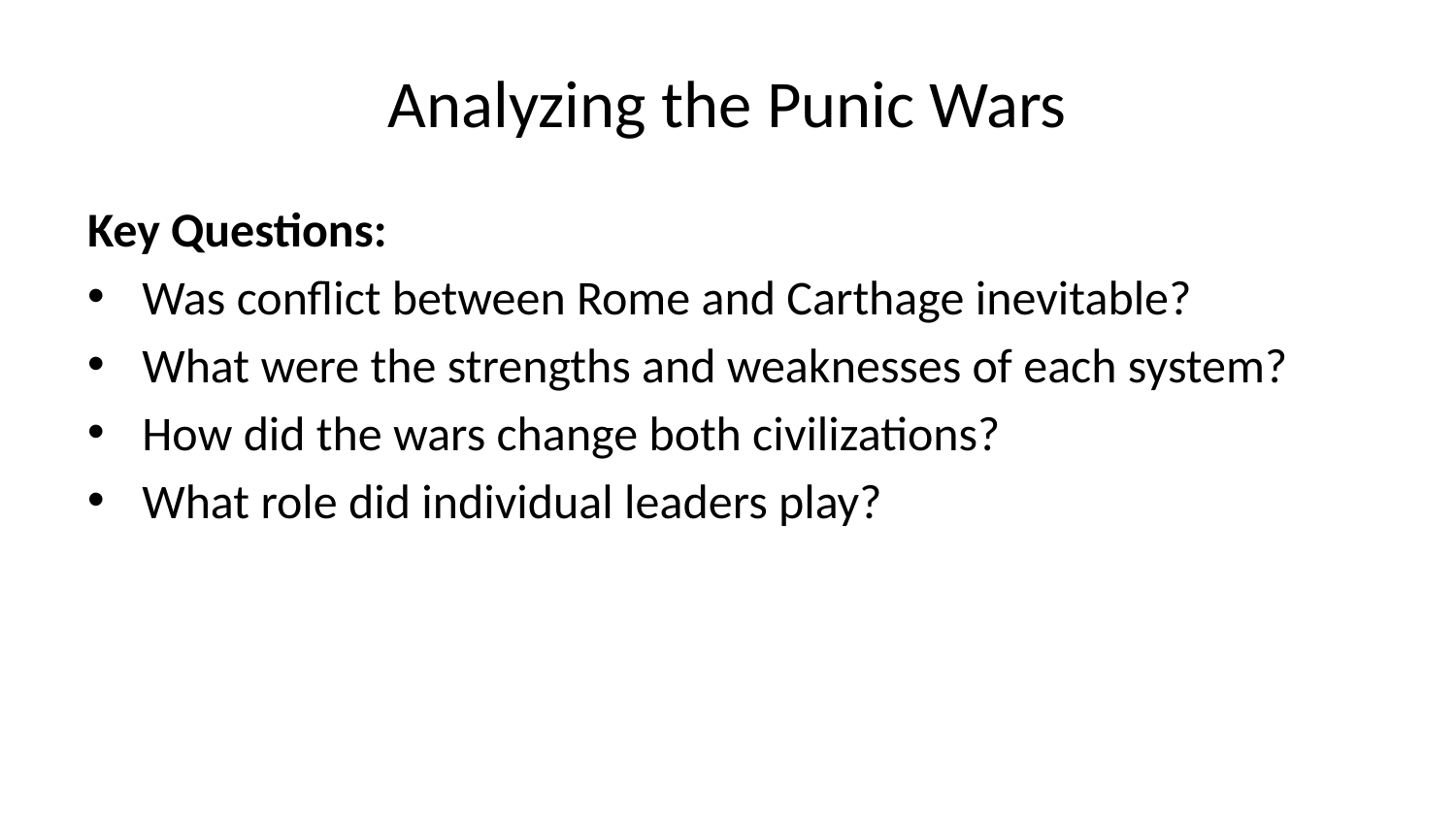

# Analyzing the Punic Wars
Key Questions:
Was conflict between Rome and Carthage inevitable?
What were the strengths and weaknesses of each system?
How did the wars change both civilizations?
What role did individual leaders play?